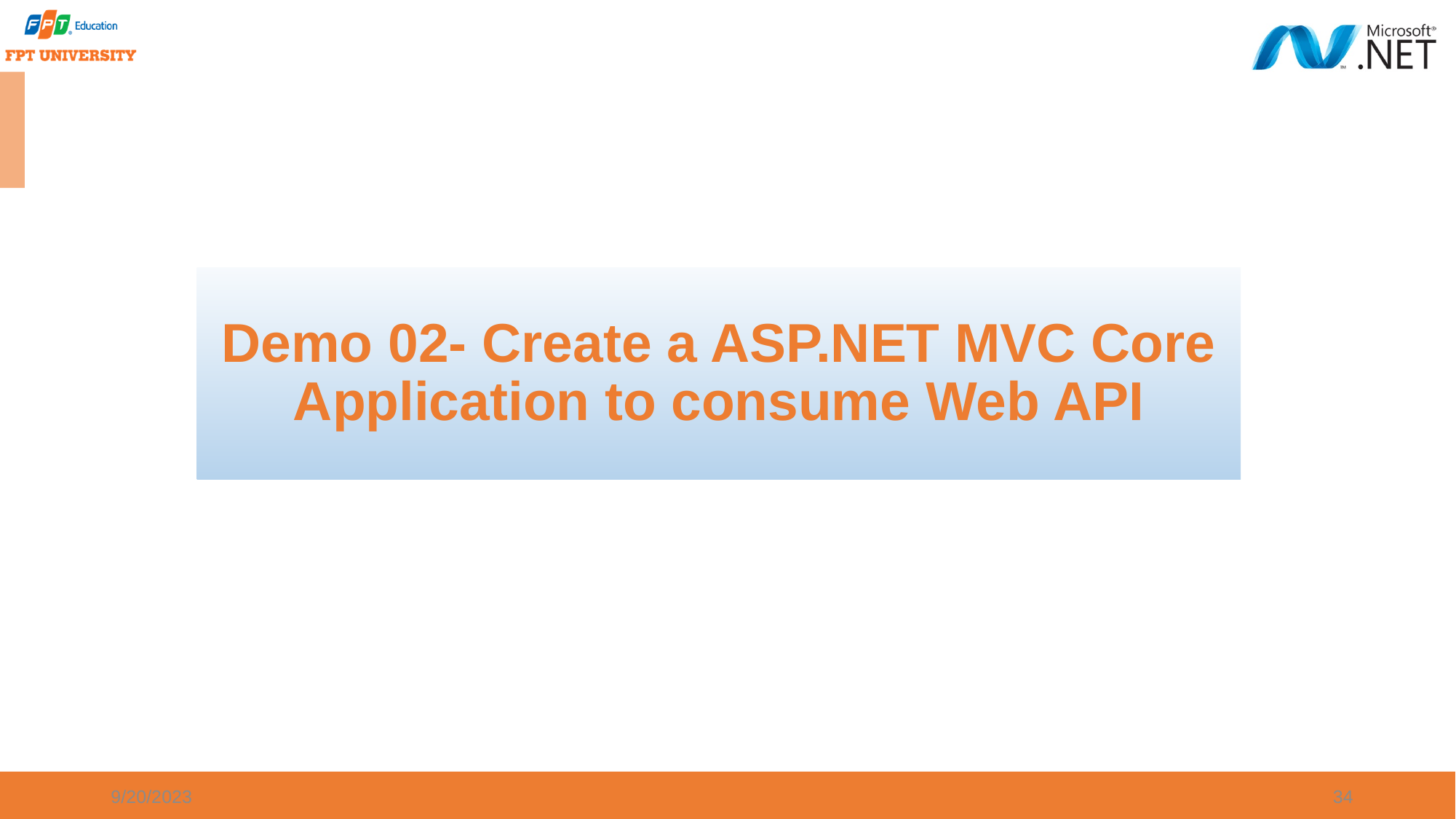

Demo 02- Create a ASP.NET MVC Core Application to consume Web API
9/20/2023
34